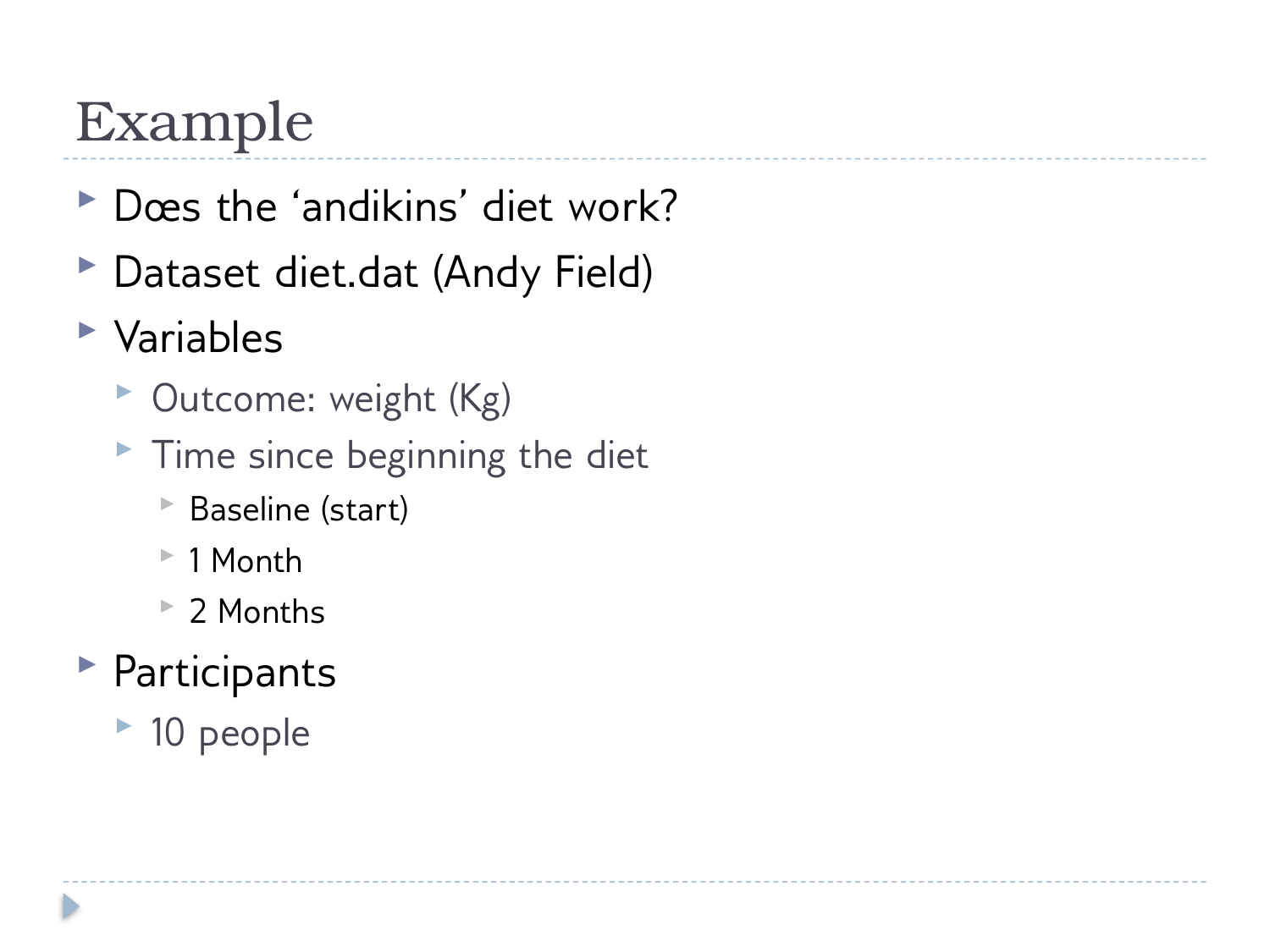

# Example
Does the ‘andikins’ diet work?
Dataset diet.dat (Andy Field)
Variables
Outcome: weight (Kg)
Time since beginning the diet
Baseline (start)
1 Month
2 Months
Participants
10 people